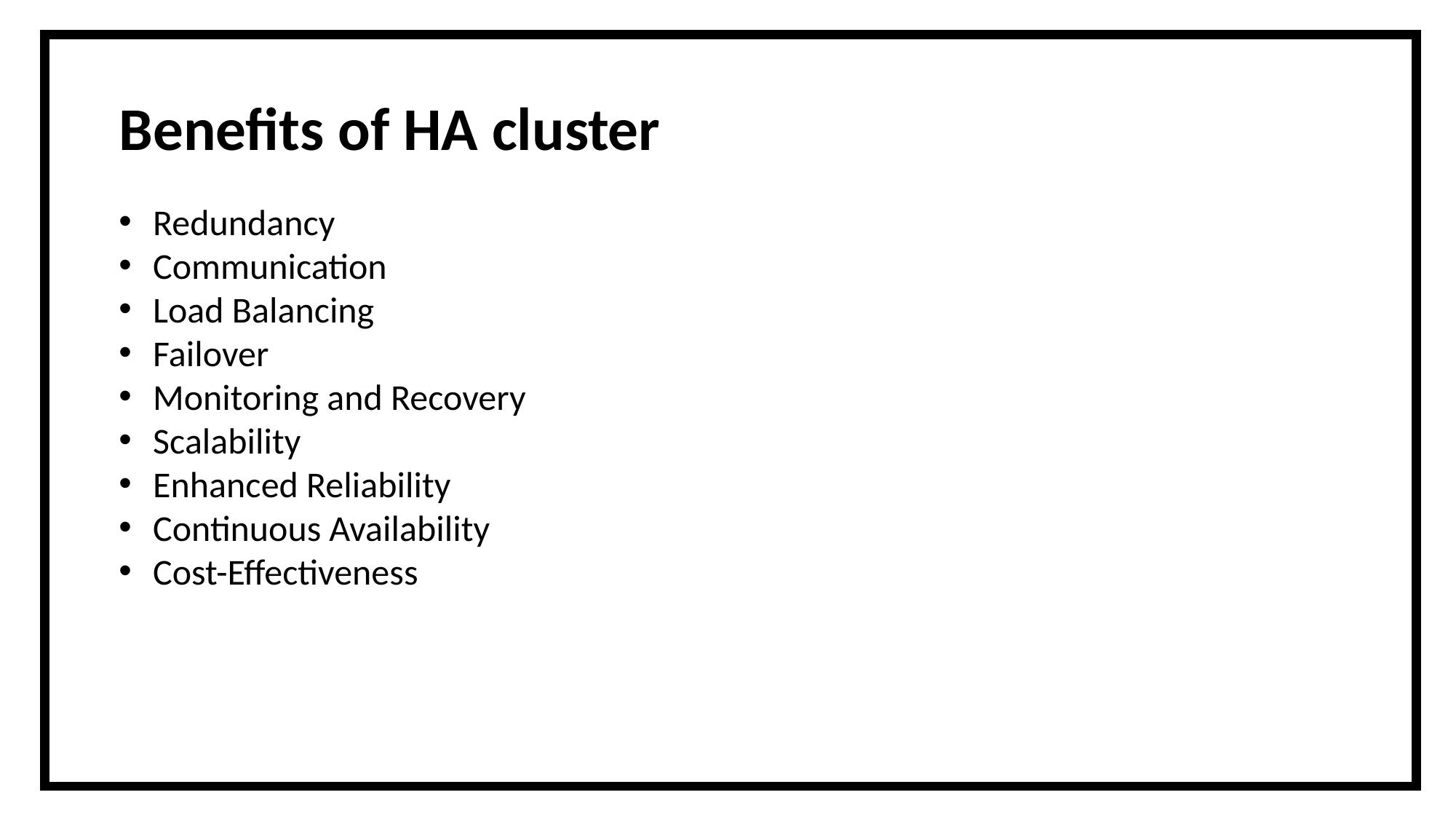

Benefits of HA cluster

Redundancy
Communication
Load Balancing
Failover
Monitoring and Recovery
Scalability
Enhanced Reliability
Continuous Availability
Cost-Effectiveness